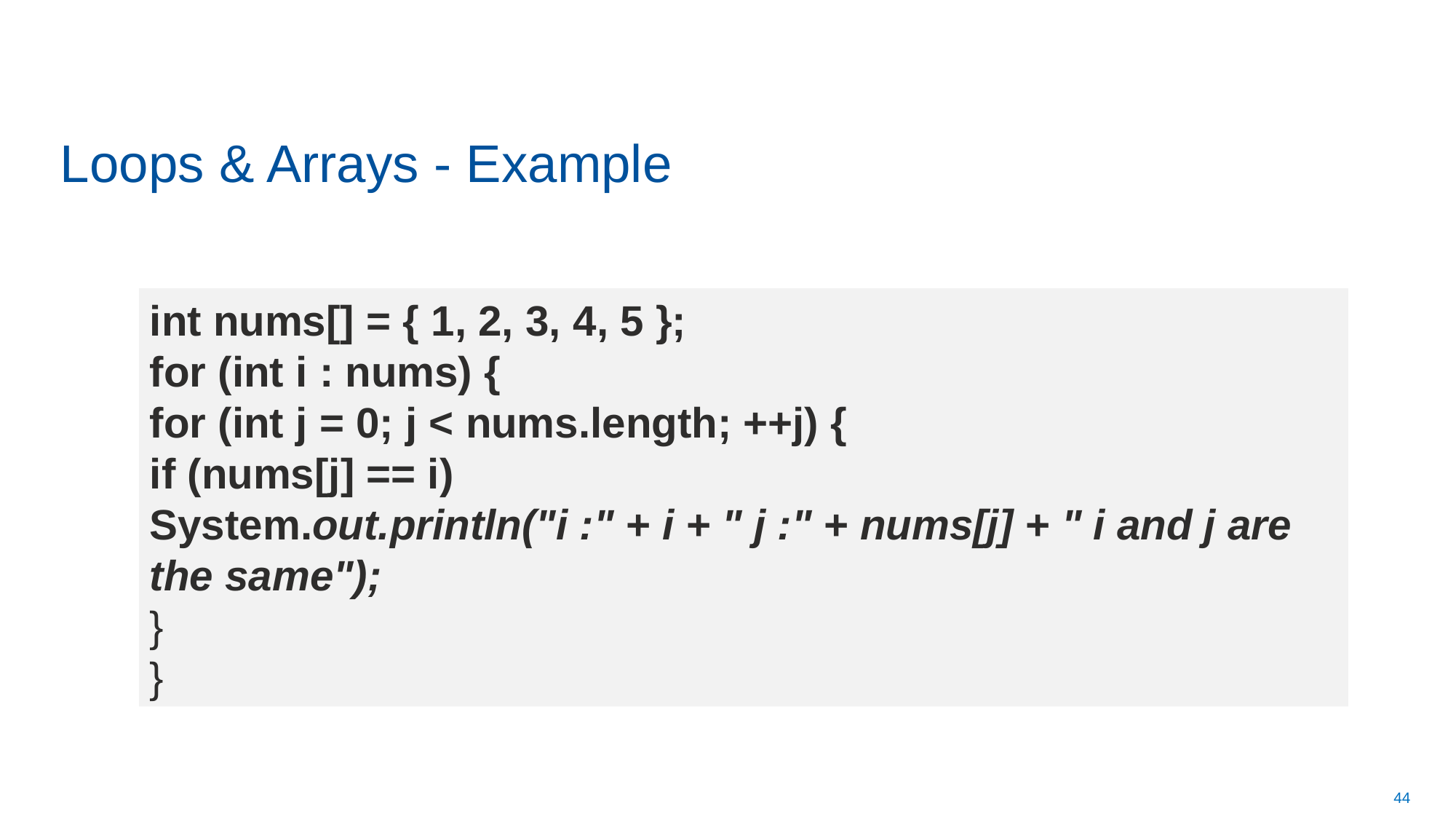

Loops & Arrays - Example
int nums[] = { 1, 2, 3, 4, 5 };
for (int i : nums) {
for (int j = 0; j < nums.length; ++j) {
if (nums[j] == i)
System.out.println("i :" + i + " j :" + nums[j] + " i and j are the same");
}
}